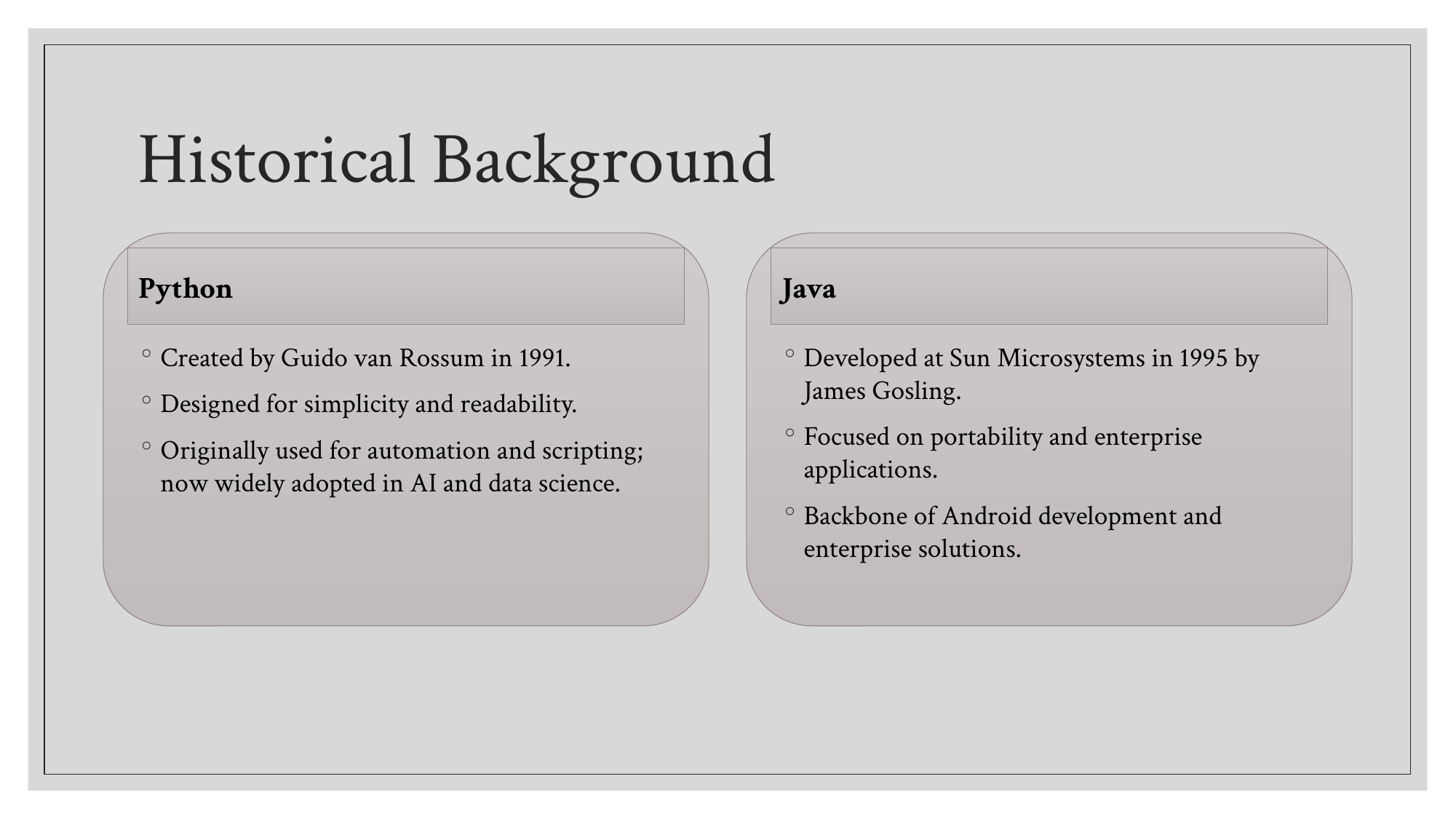

# Historical Background

Python
Java
Created by Guido van Rossum in 1991.
Designed for simplicity and readability.
Originally used for automation and scripting; now widely adopted in AI and data science.

Developed at Sun Microsystems in 1995 by James Gosling.
Focused on portability and enterprise applications.
Backbone of Android development and enterprise solutions.